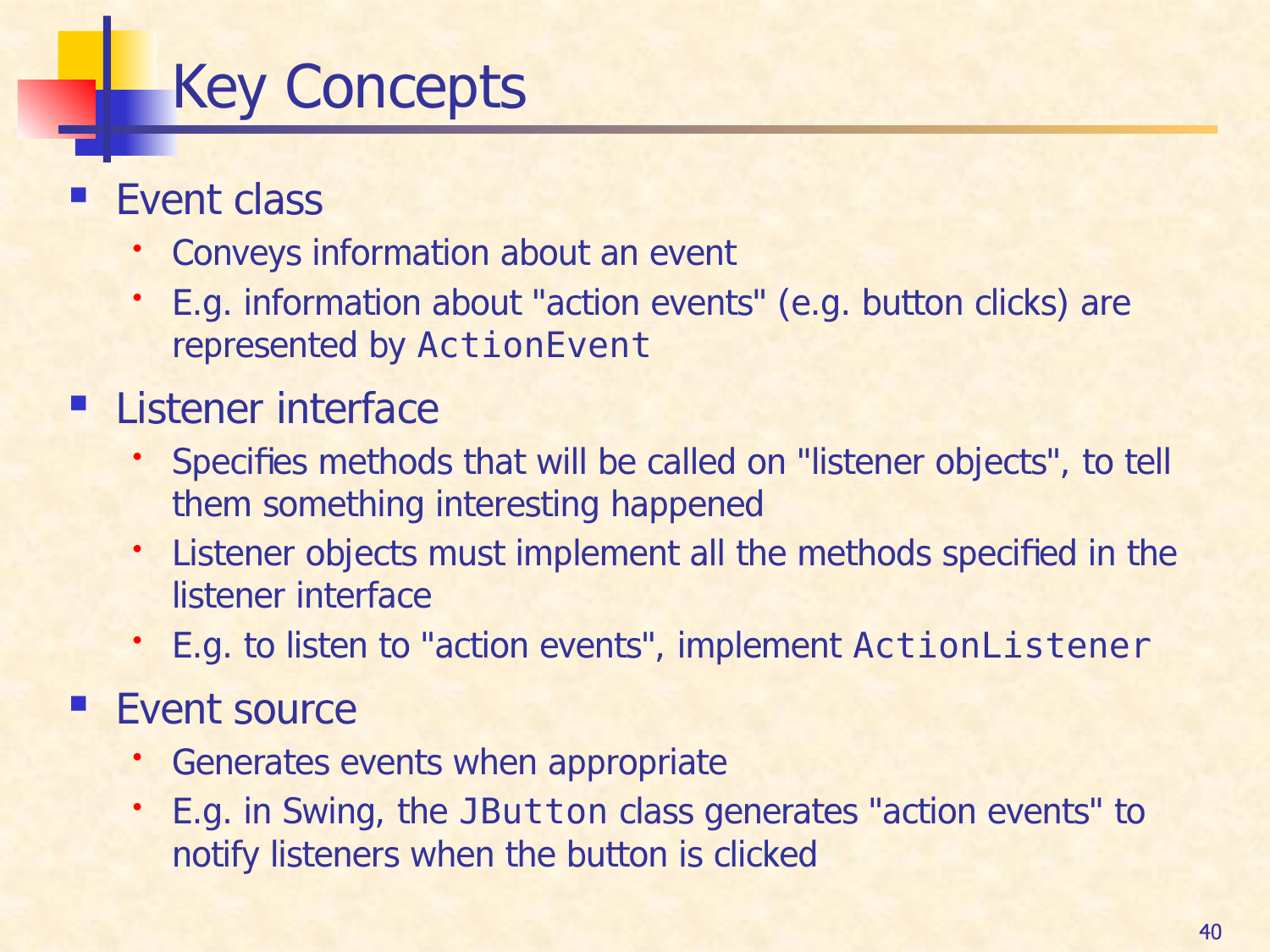

# Key Concepts
Event class
Conveys information about an event
E.g. information about "action events" (e.g. button clicks) are represented by ActionEvent
Listener interface
Specifies methods that will be called on "listener objects", to tell them something interesting happened
Listener objects must implement all the methods specified in the listener interface
E.g. to listen to "action events", implement ActionListener
Event source
Generates events when appropriate
E.g. in Swing, the JButton class generates "action events" to notify listeners when the button is clicked
40